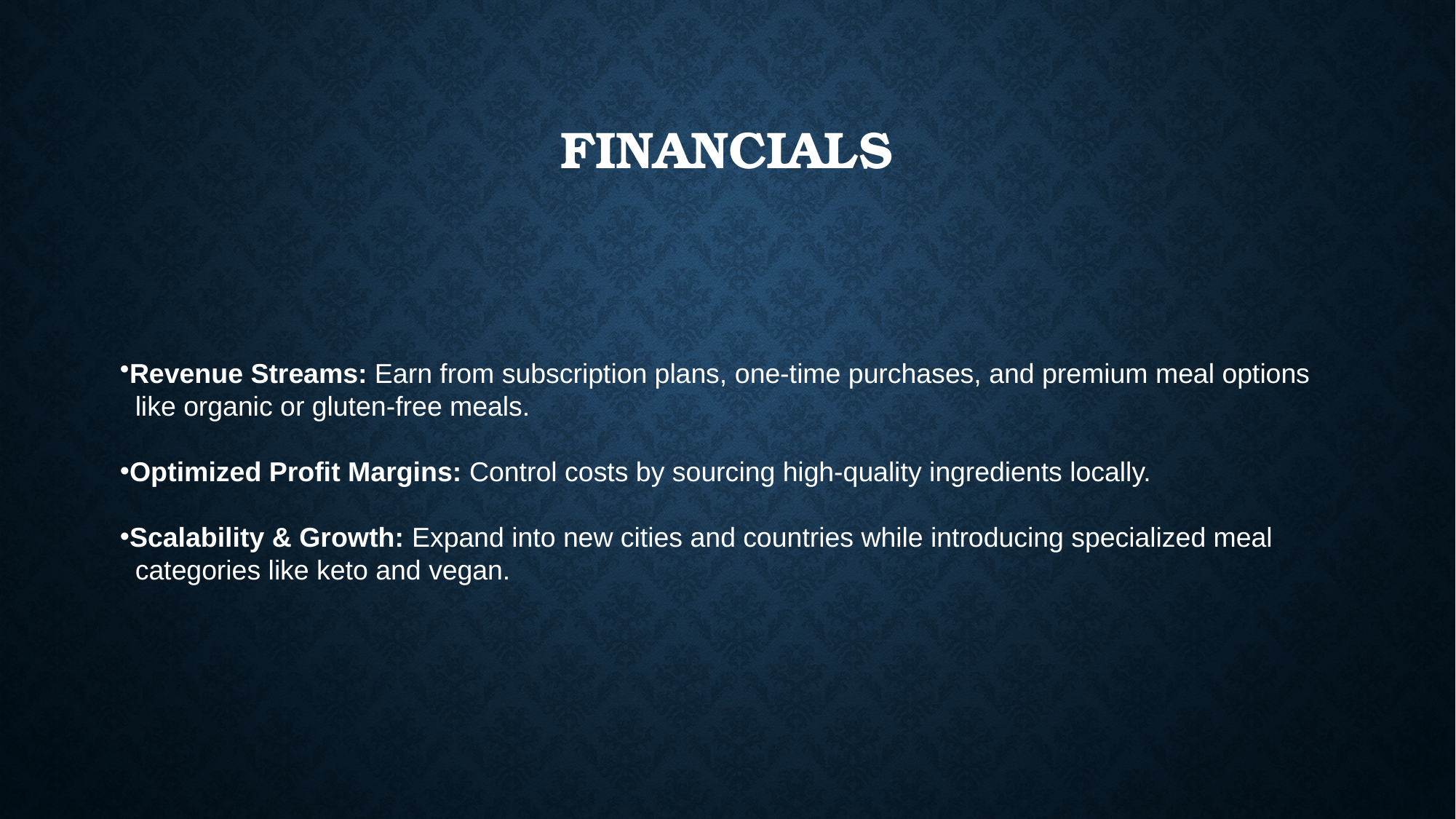

# FINANCIALS

Revenue Streams: Earn from subscription plans, one-time purchases, and premium meal options
  like organic or gluten-free meals.

Optimized Profit Margins: Control costs by sourcing high-quality ingredients locally.

Scalability & Growth: Expand into new cities and countries while introducing specialized meal
  categories like keto and vegan.